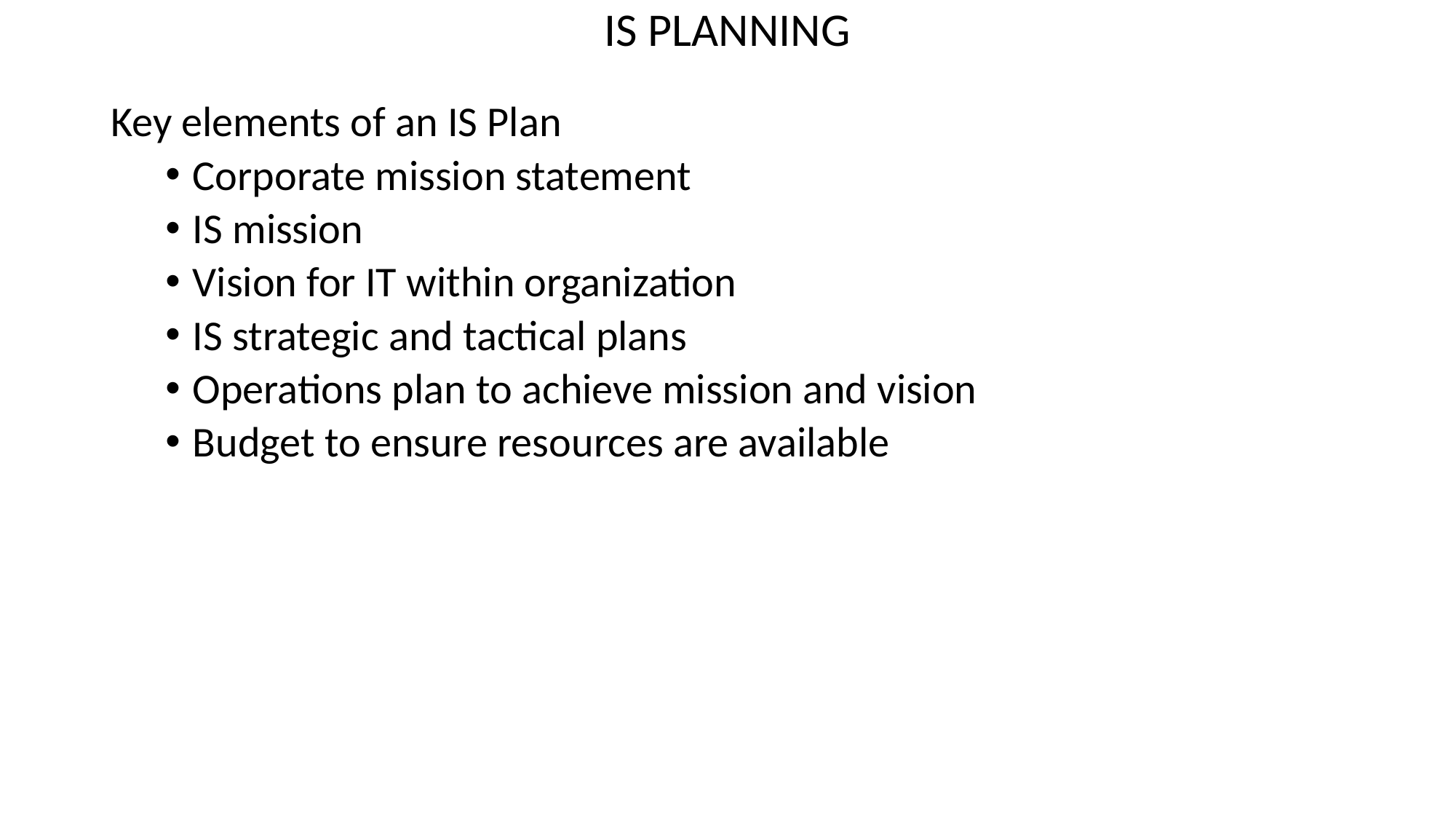

# IS PLANNING
Key elements of an IS Plan
Corporate mission statement
IS mission
Vision for IT within organization
IS strategic and tactical plans
Operations plan to achieve mission and vision
Budget to ensure resources are available